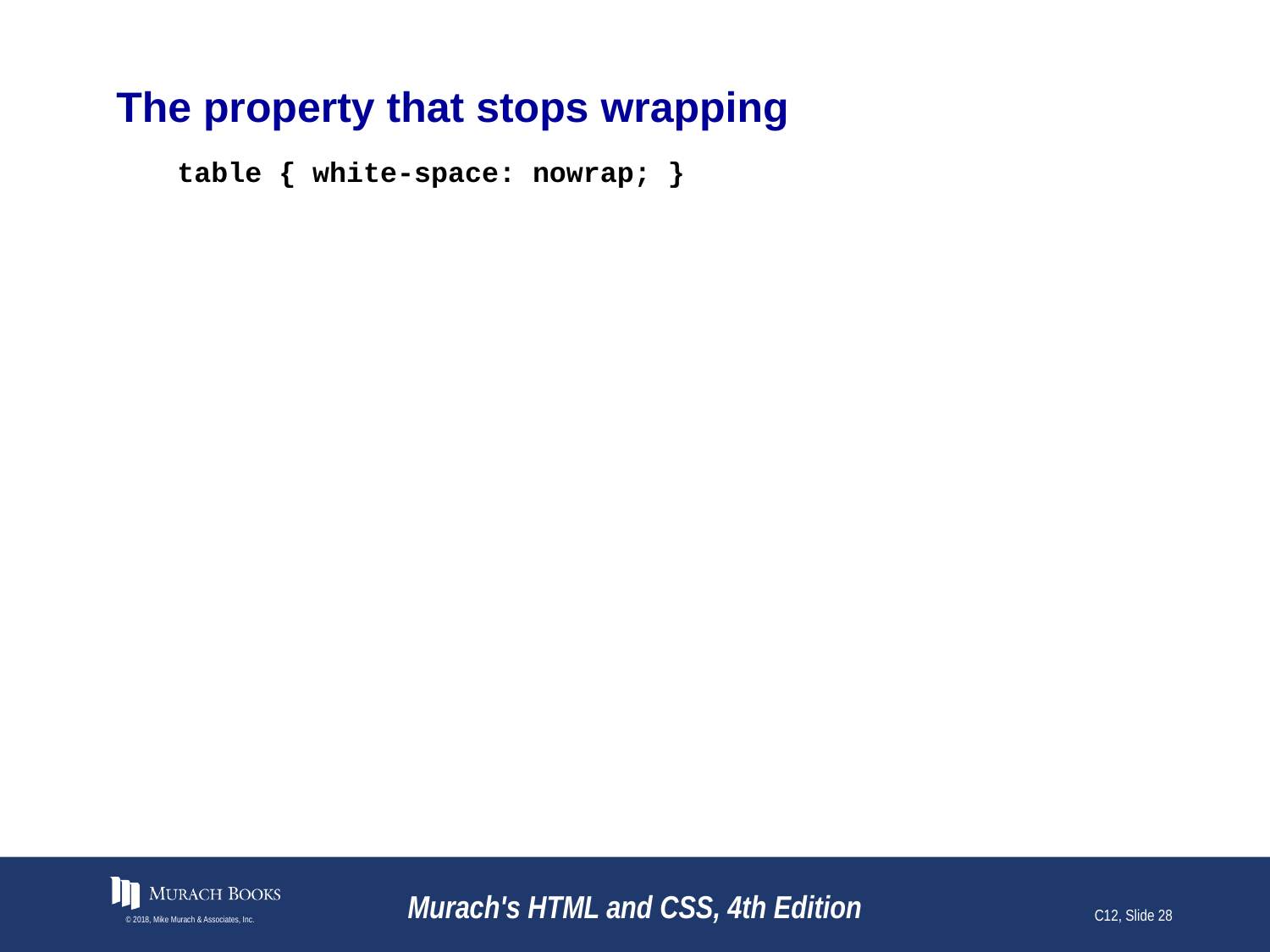

# The property that stops wrapping
table { white-space: nowrap; }

© 2018, Mike Murach & Associates, Inc.
Murach's HTML and CSS, 4th Edition

C12, Slide 28